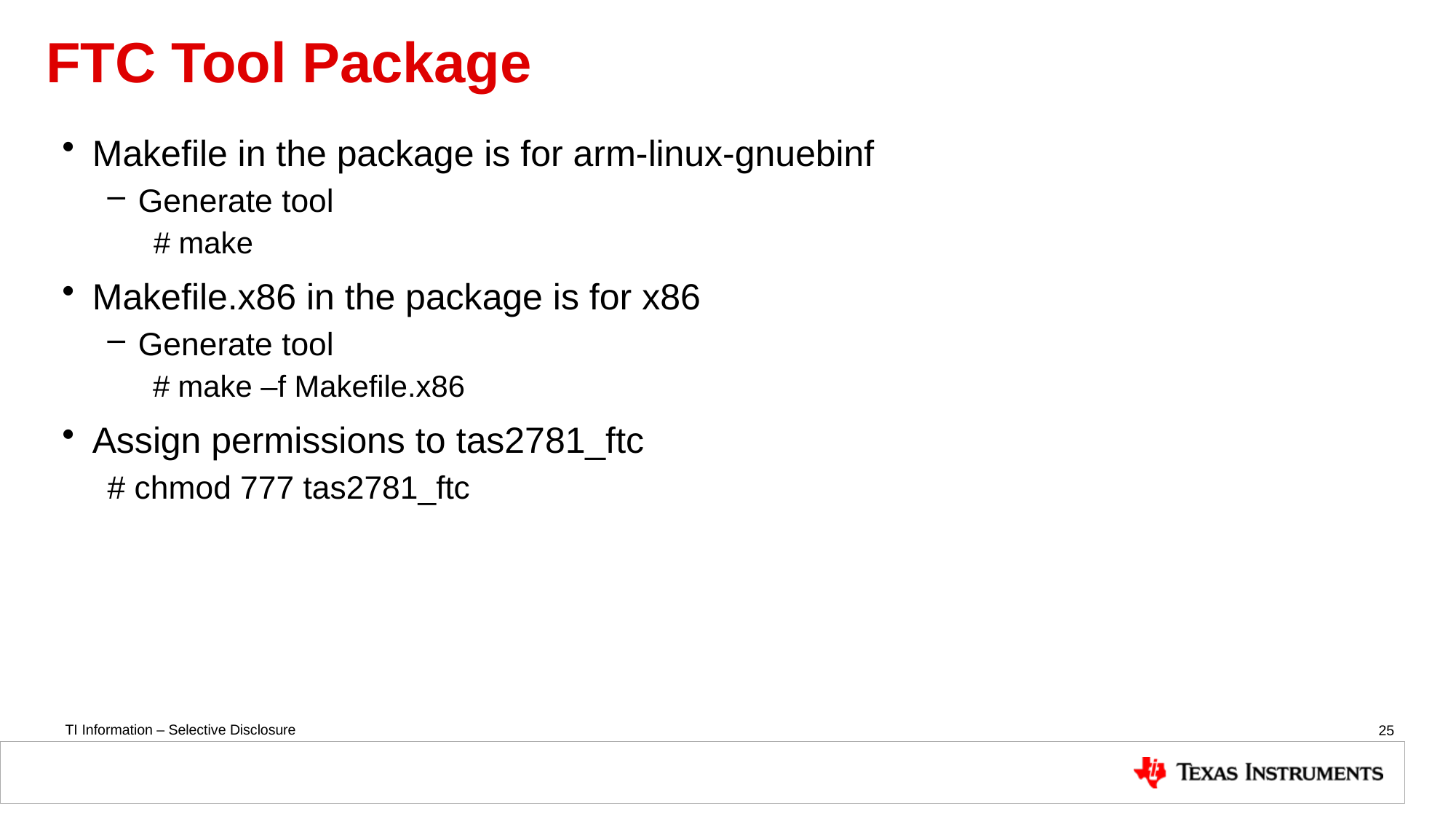

# FTC Tool Package
Makefile in the package is for arm-linux-gnuebinf
Generate tool
# make
Makefile.x86 in the package is for x86
Generate tool
 # make –f Makefile.x86
Assign permissions to tas2781_ftc
# chmod 777 tas2781_ftc
25